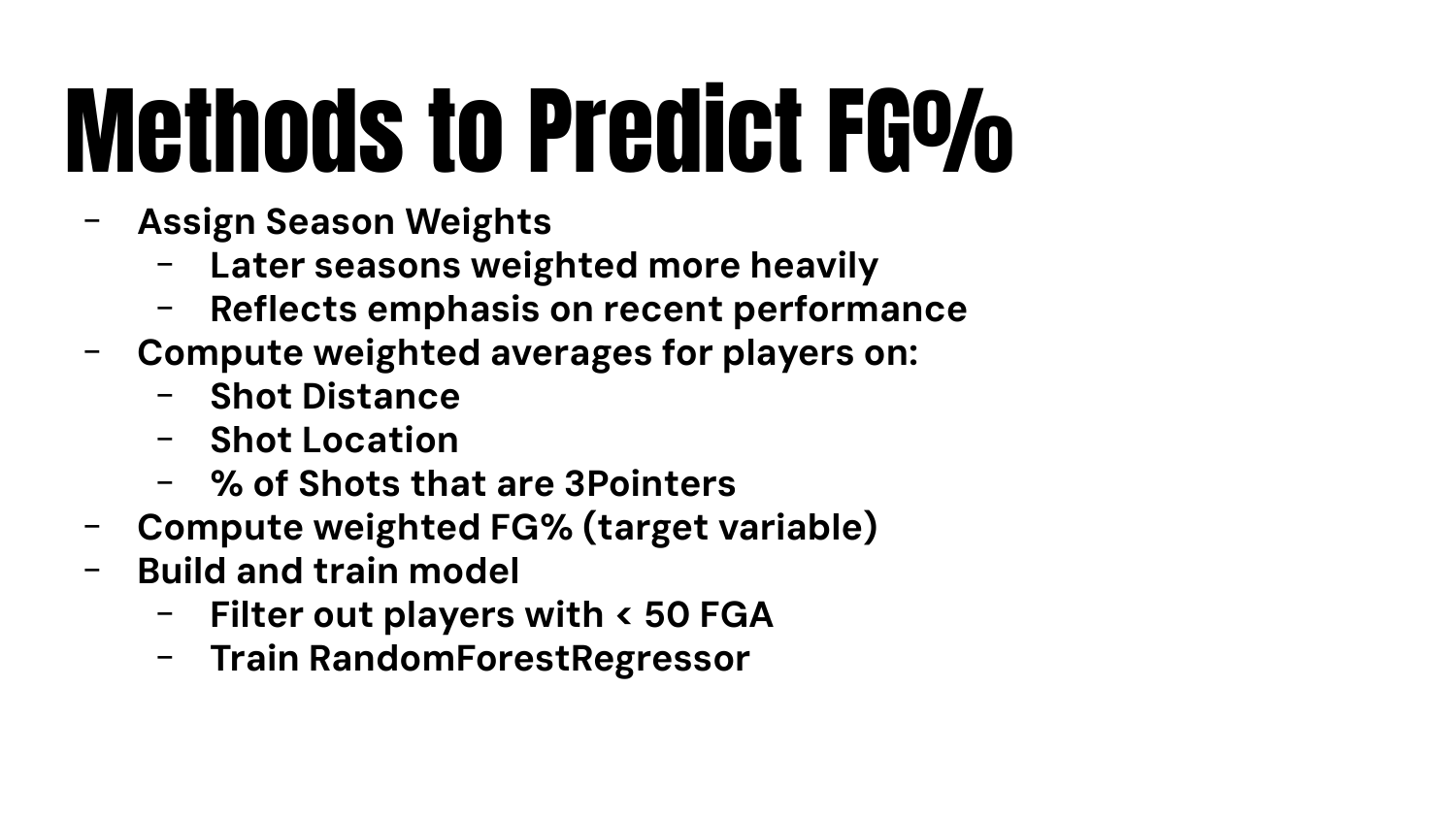

# Methods to Predict FG%
Assign Season Weights
Later seasons weighted more heavily
Reflects emphasis on recent performance
Compute weighted averages for players on:
Shot Distance
Shot Location
% of Shots that are 3Pointers
Compute weighted FG% (target variable)
Build and train model
Filter out players with < 50 FGA
Train RandomForestRegressor